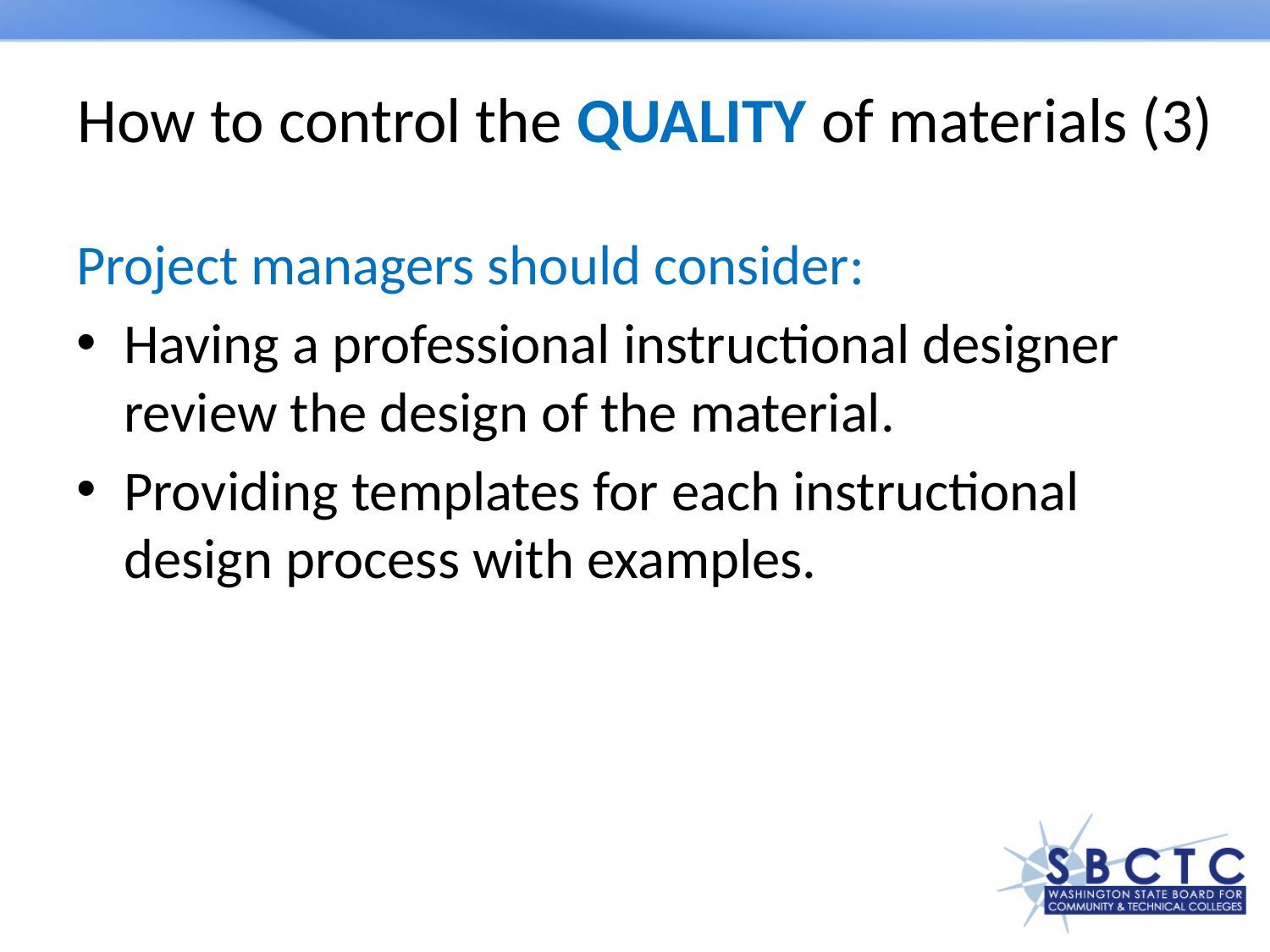

# How to control the QUALITY of materials (3)
Project managers should consider:
Having a professional instructional designer review the design of the material.
Providing templates for each instructional design process with examples.